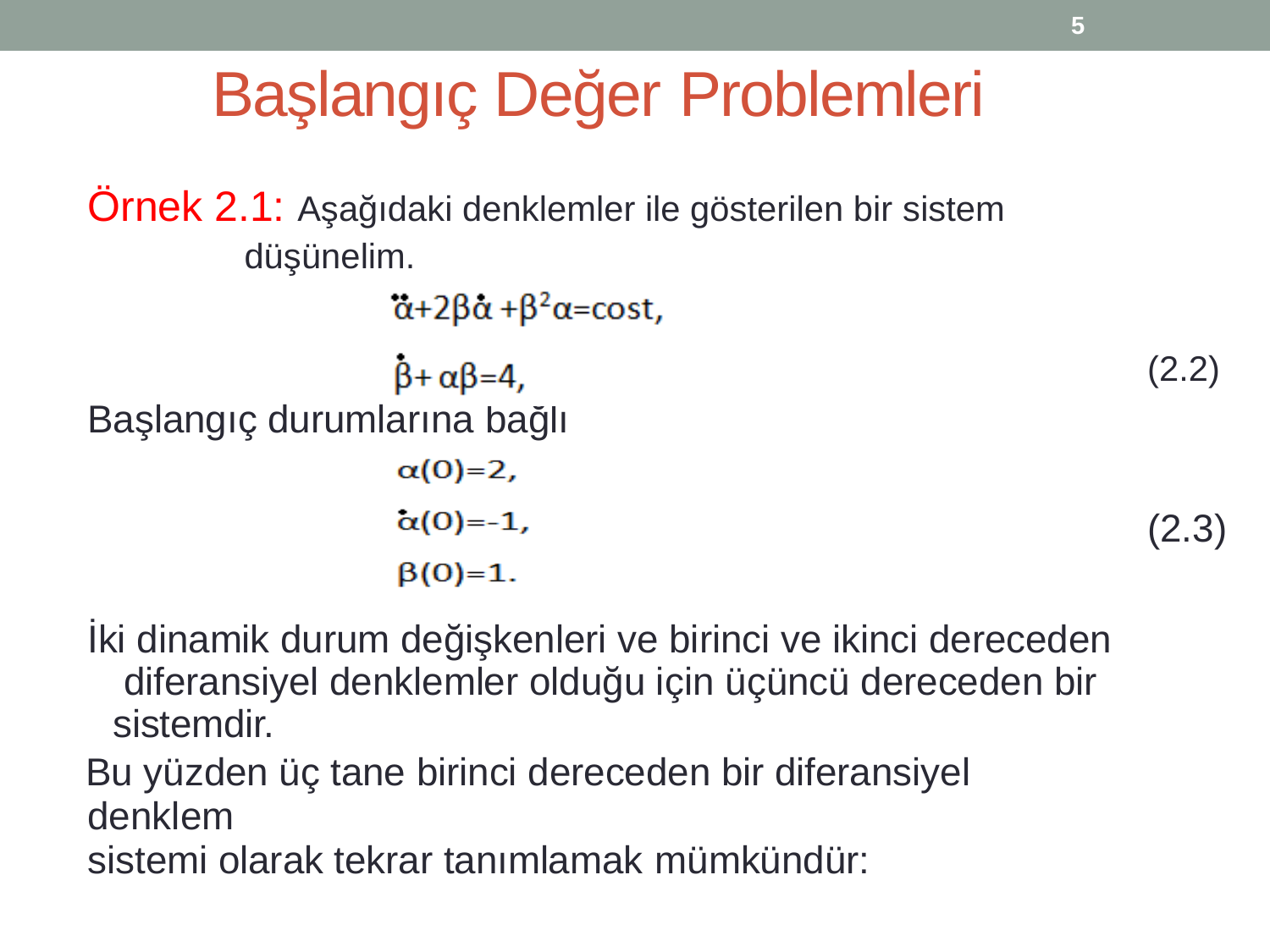

5
# Başlangıç Değer Problemleri
Örnek 2.1: Aşağıdaki denklemler ile gösterilen bir sistem
düşünelim.

(2.2)
Başlangıç durumlarına bağlı

(2.3)

İki dinamik durum değişkenleri ve birinci ve ikinci dereceden  diferansiyel denklemler olduğu için üçüncü dereceden bir  sistemdir.
Bu yüzden üç tane birinci dereceden bir diferansiyel denklem
sistemi olarak tekrar tanımlamak mümkündür: